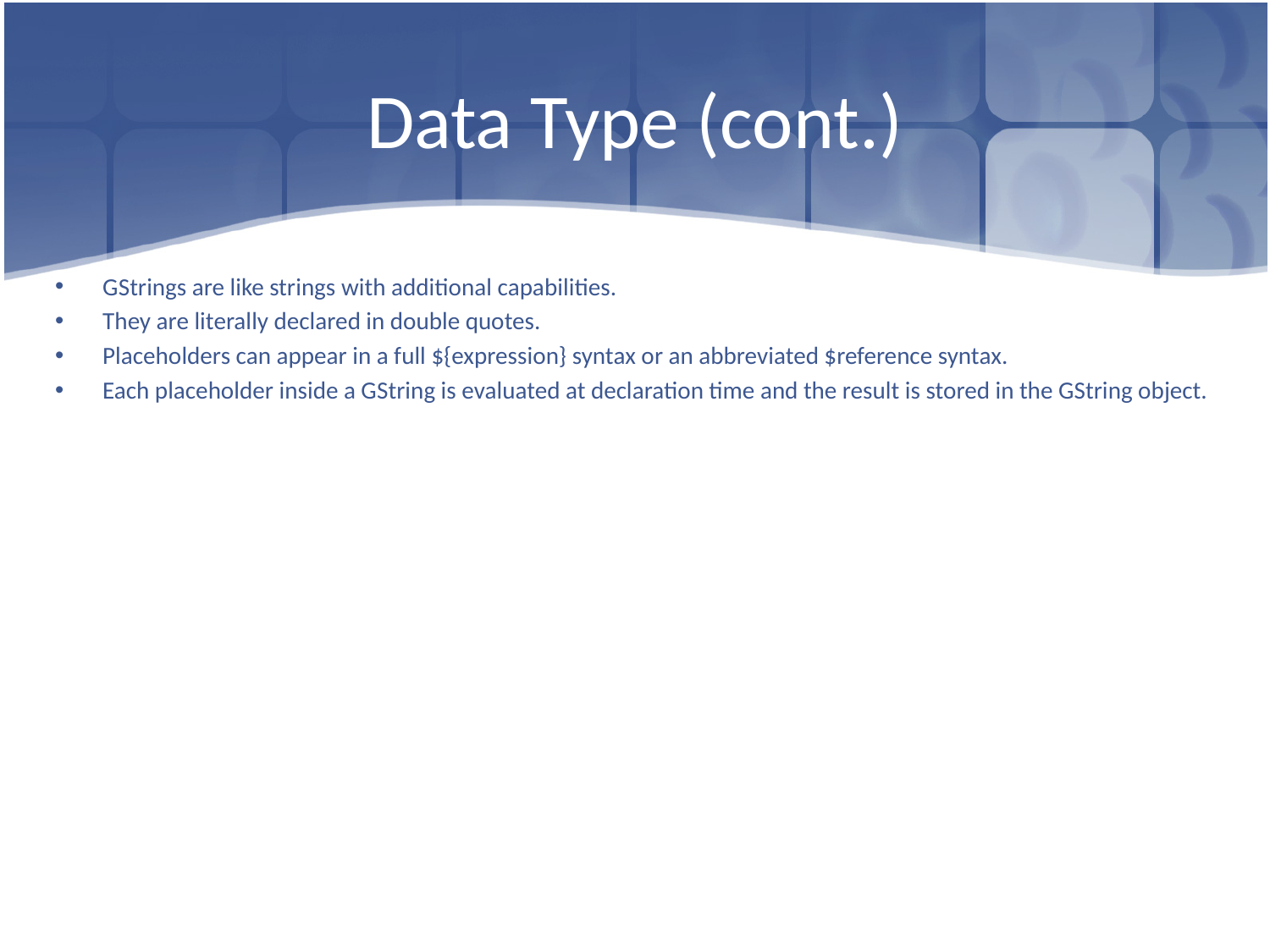

# Data Type (cont.)
GStrings are like strings with additional capabilities.
They are literally declared in double quotes.
Placeholders can appear in a full ${expression} syntax or an abbreviated $reference syntax.
Each placeholder inside a GString is evaluated at declaration time and the result is stored in the GString object.